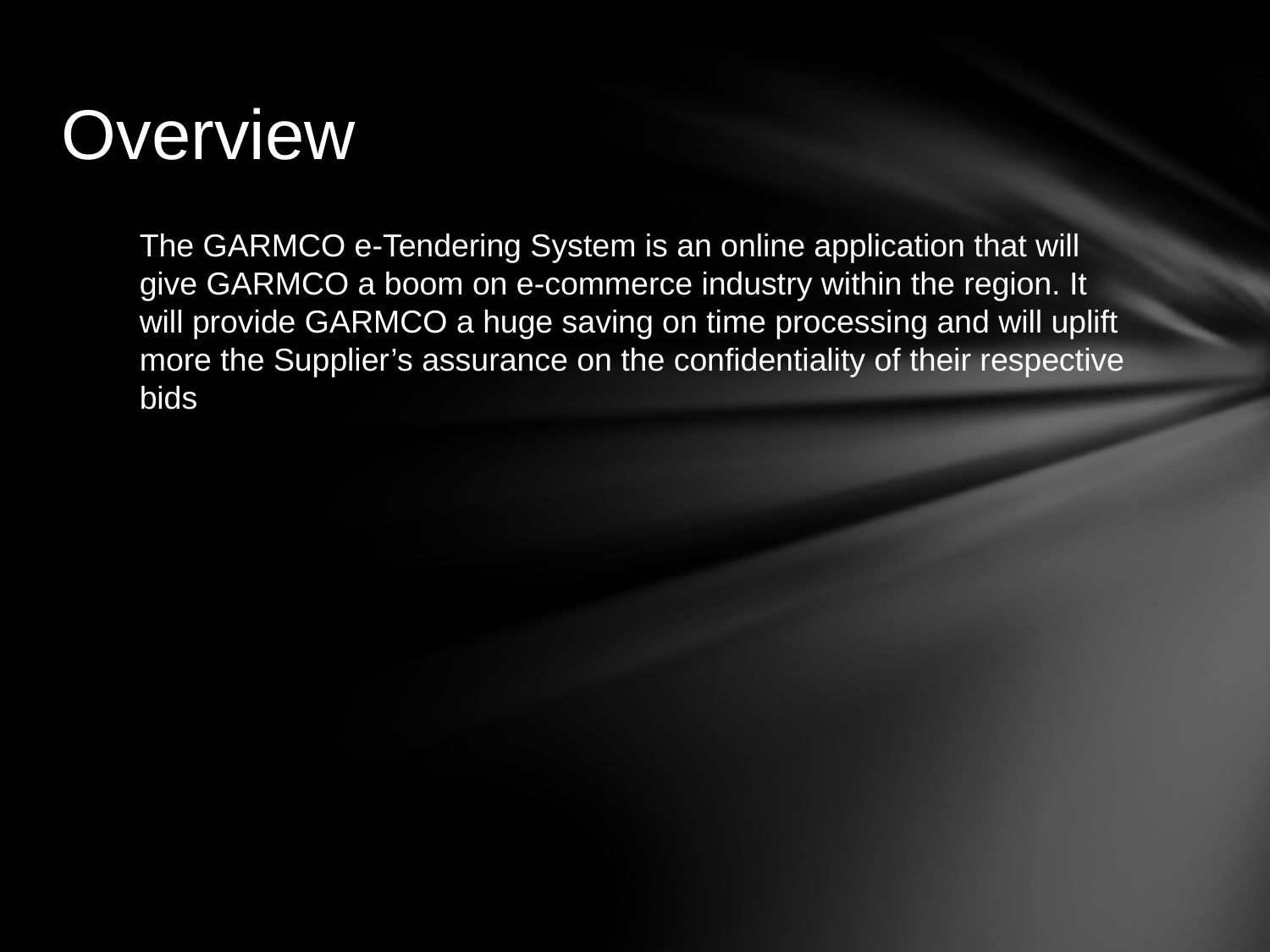

# Overview
The GARMCO e-Tendering System is an online application that will give GARMCO a boom on e-commerce industry within the region. It will provide GARMCO a huge saving on time processing and will uplift more the Supplier’s assurance on the confidentiality of their respective bids